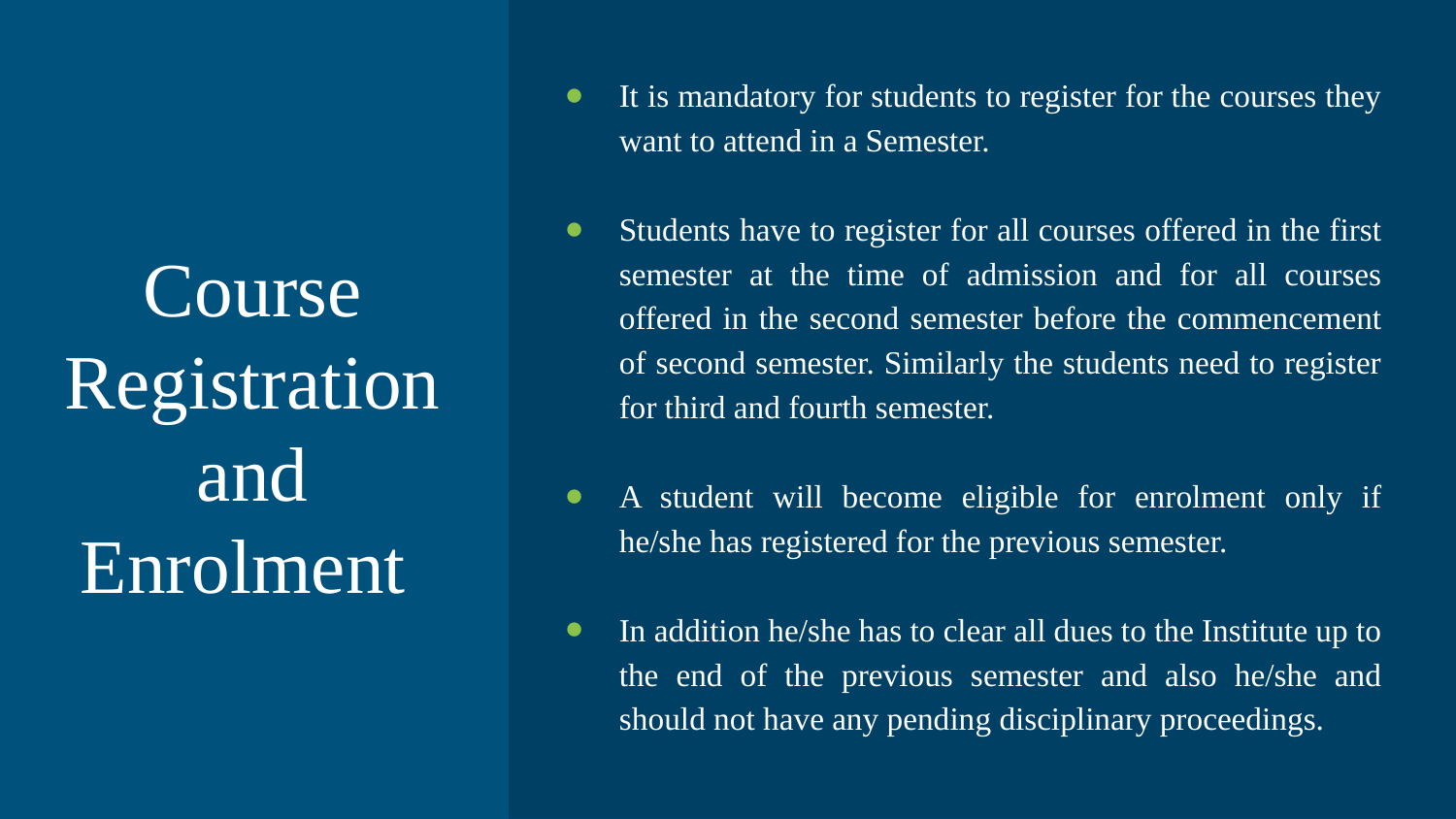

It is mandatory for students to register for the courses they want to attend in a Semester.

Students have to register for all courses offered in the first semester at the time of admission and for all courses offered in the second semester before the commencement of second semester. Similarly the students need to register for third and fourth semester.

A student will become eligible for enrolment only if he/she has registered for the previous semester.

In addition he/she has to clear all dues to the Institute up to the end of the previous semester and also he/she and should not have any pending disciplinary proceedings.
# Course Registration and Enrolment